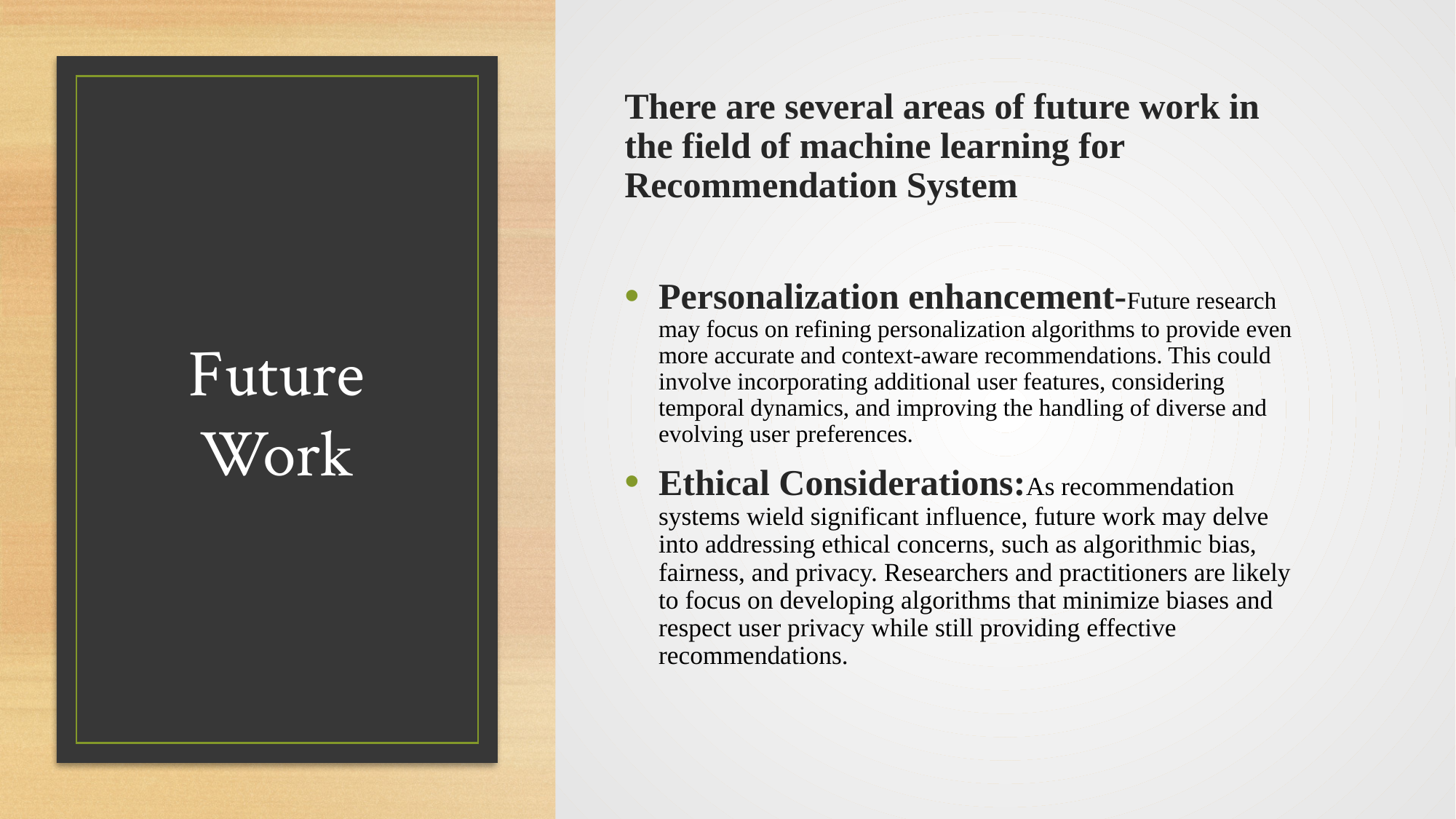

There are several areas of future work in the field of machine learning for Recommendation System

Personalization enhancement-Future research may focus on refining personalization algorithms to provide even more accurate and context-aware recommendations. This could involve incorporating additional user features, considering temporal dynamics, and improving the handling of diverse and evolving user preferences.
Ethical Considerations:As recommendation systems wield significant influence, future work may delve into addressing ethical concerns, such as algorithmic bias, fairness, and privacy. Researchers and practitioners are likely to focus on developing algorithms that minimize biases and respect user privacy while still providing effective recommendations.

# Future Work